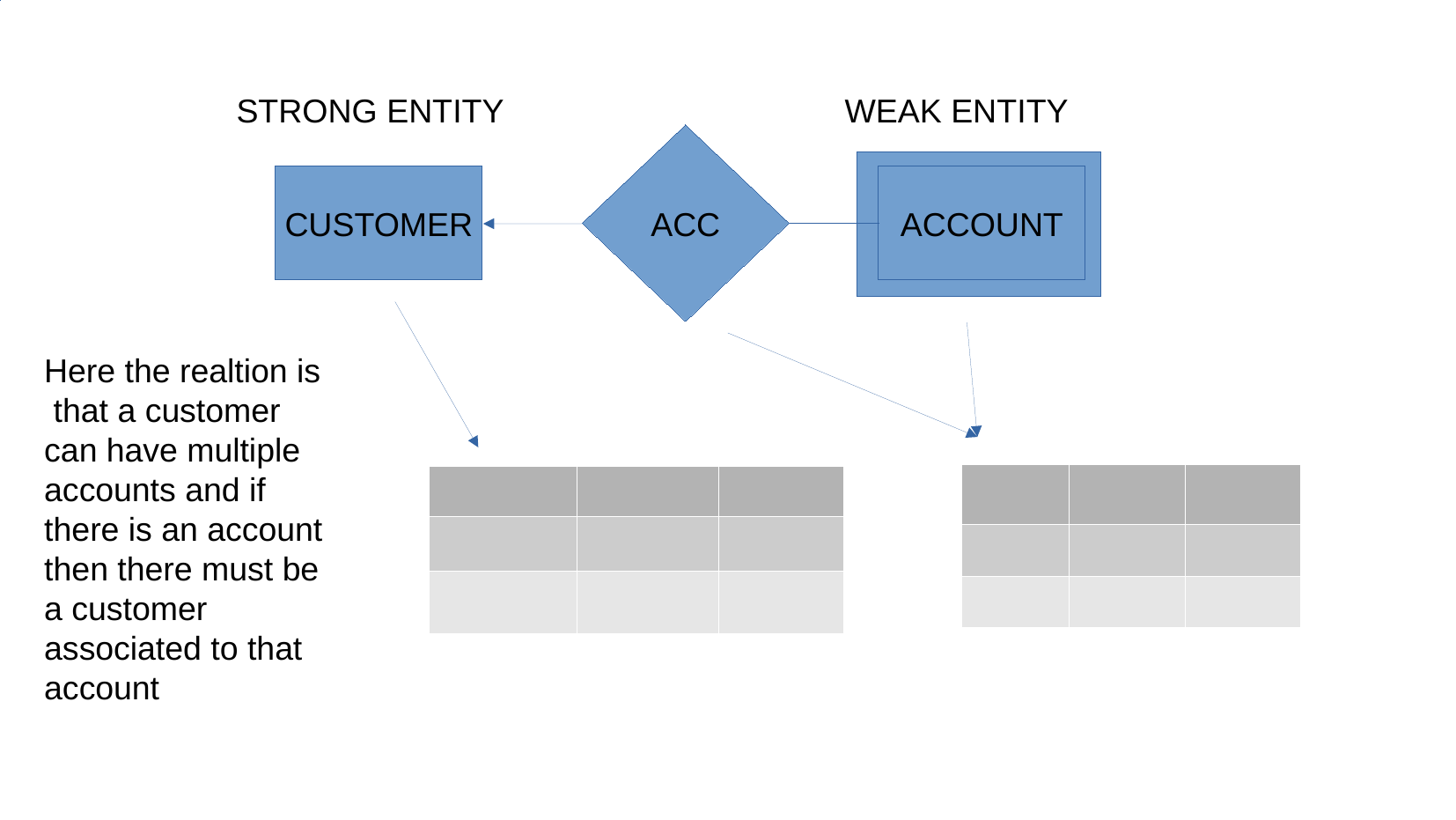

STRONG ENTITY
WEAK ENTITY
ACC

CUSTOMER
ACCOUNT

Here the realtion is  that a customer can have multiple accounts and if there is an account then there must be a customer associated to that account
|  |  |  |
| --- | --- | --- |
|  |  |  |
|  |  |  |
|  |  |  |
| --- | --- | --- |
|  |  |  |
|  |  |  |